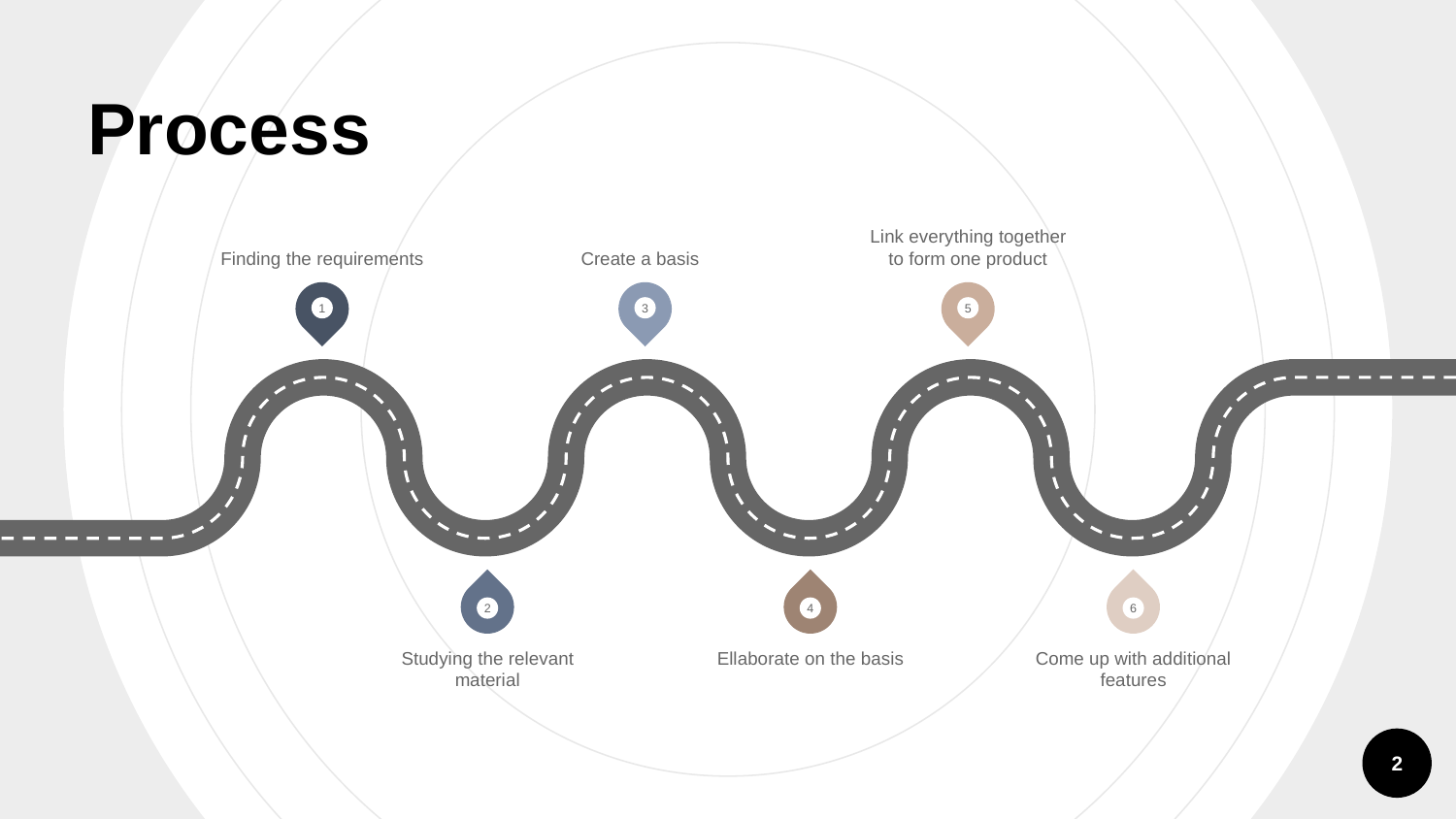

Process
Finding the requirements
Create a basis
Link everything together to form one product

1

3

5

2

4

6
Studying the relevant material
Ellaborate on the basis
Come up with additional features
2